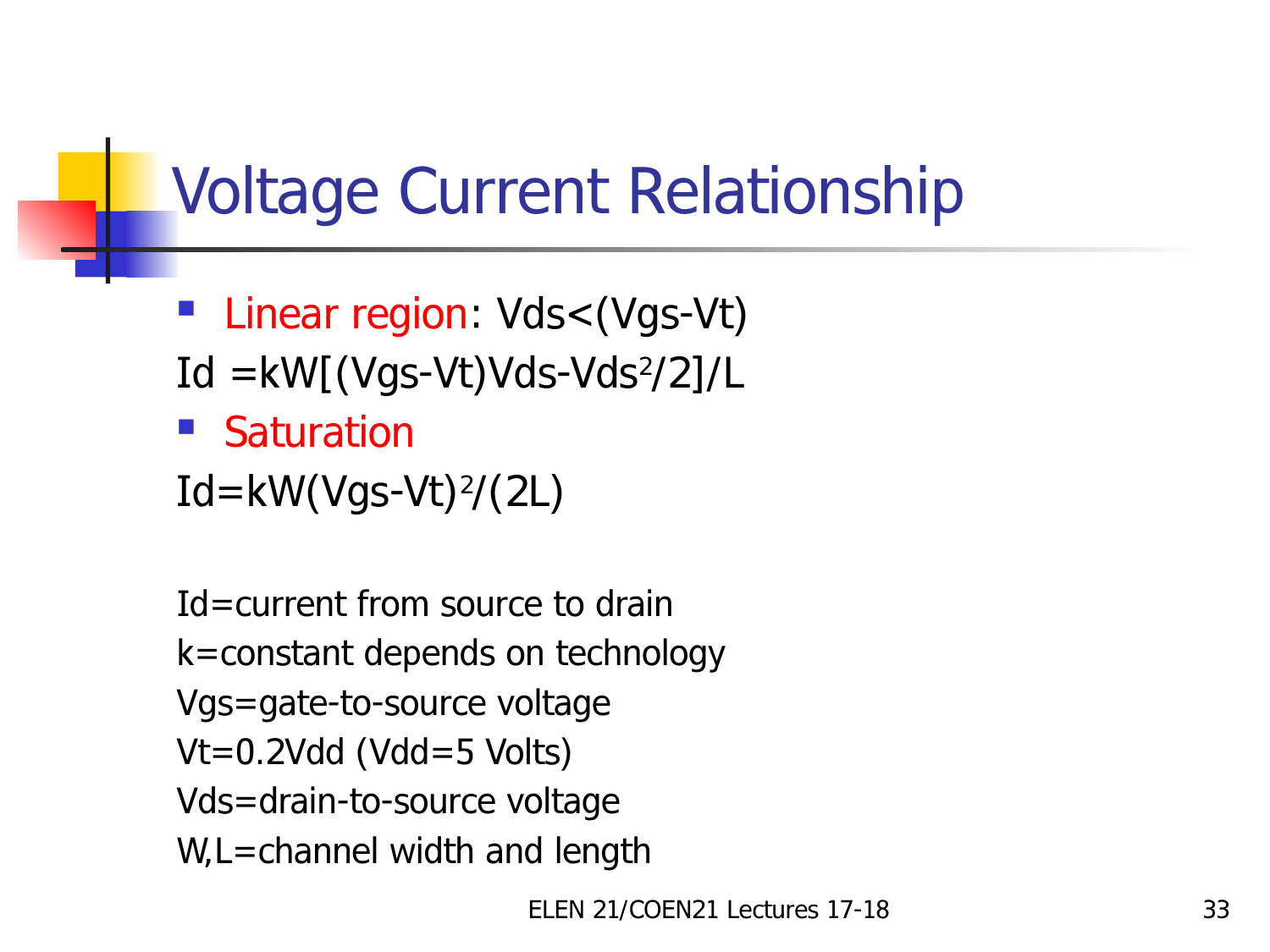

# Voltage Current Relationship
Linear region: Vds<(Vgs-Vt)
Id =kW[(Vgs-Vt)Vds-Vds2/2]/L
Saturation
Id=kW(Vgs-Vt)2/(2L)

Id=current from source to drain
k=constant depends on technology
Vgs=gate-to-source voltage
Vt=0.2Vdd (Vdd=5 Volts)
Vds=drain-to-source voltage
W,L=channel width and length
ELEN 21/COEN21 Lectures 17-18
33